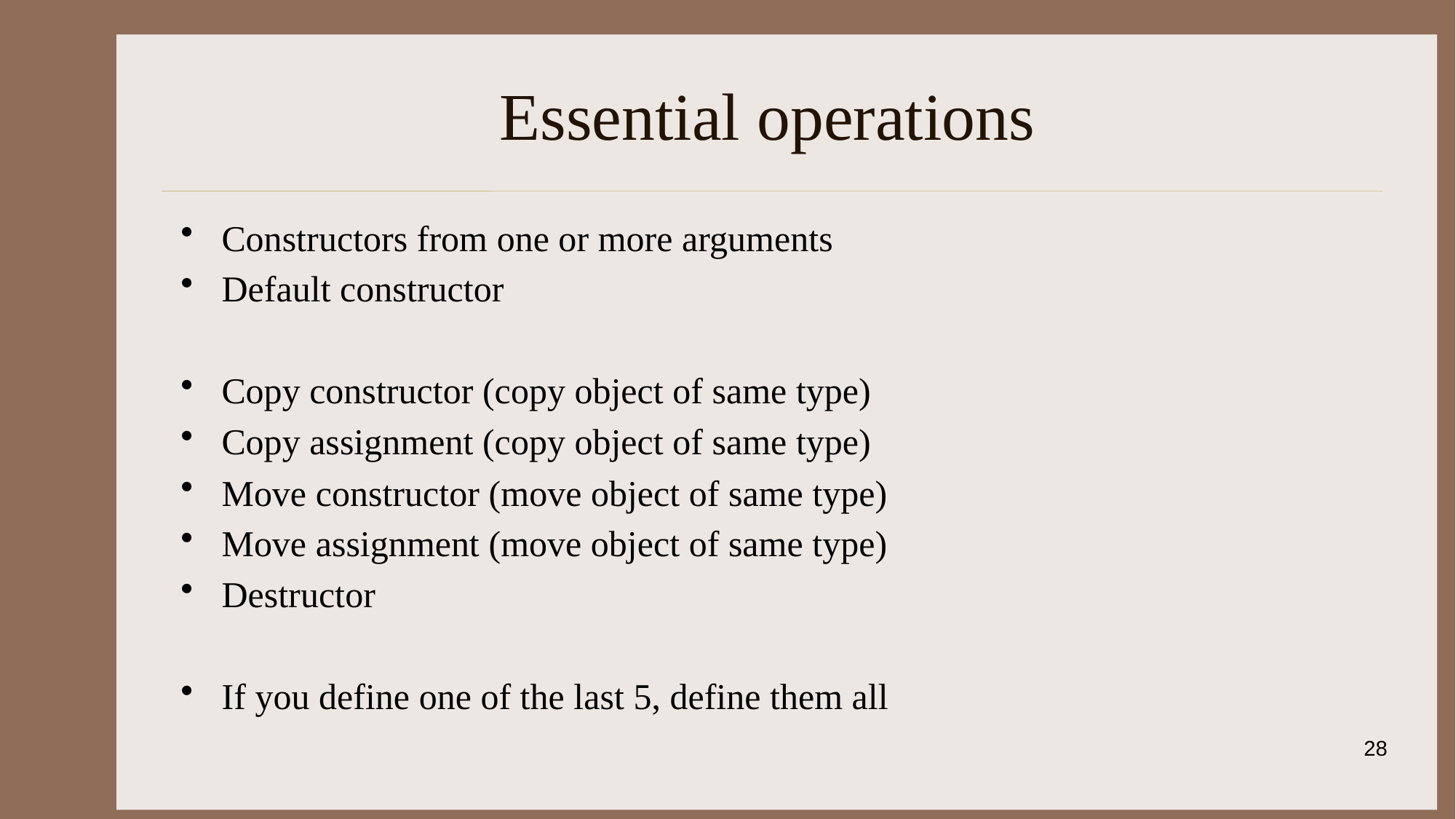

# Essential operations
Constructors from one or more arguments
Default constructor

Copy constructor (copy object of same type)
Copy assignment (copy object of same type)
Move constructor (move object of same type)
Move assignment (move object of same type)
Destructor

If you define one of the last 5, define them all
28